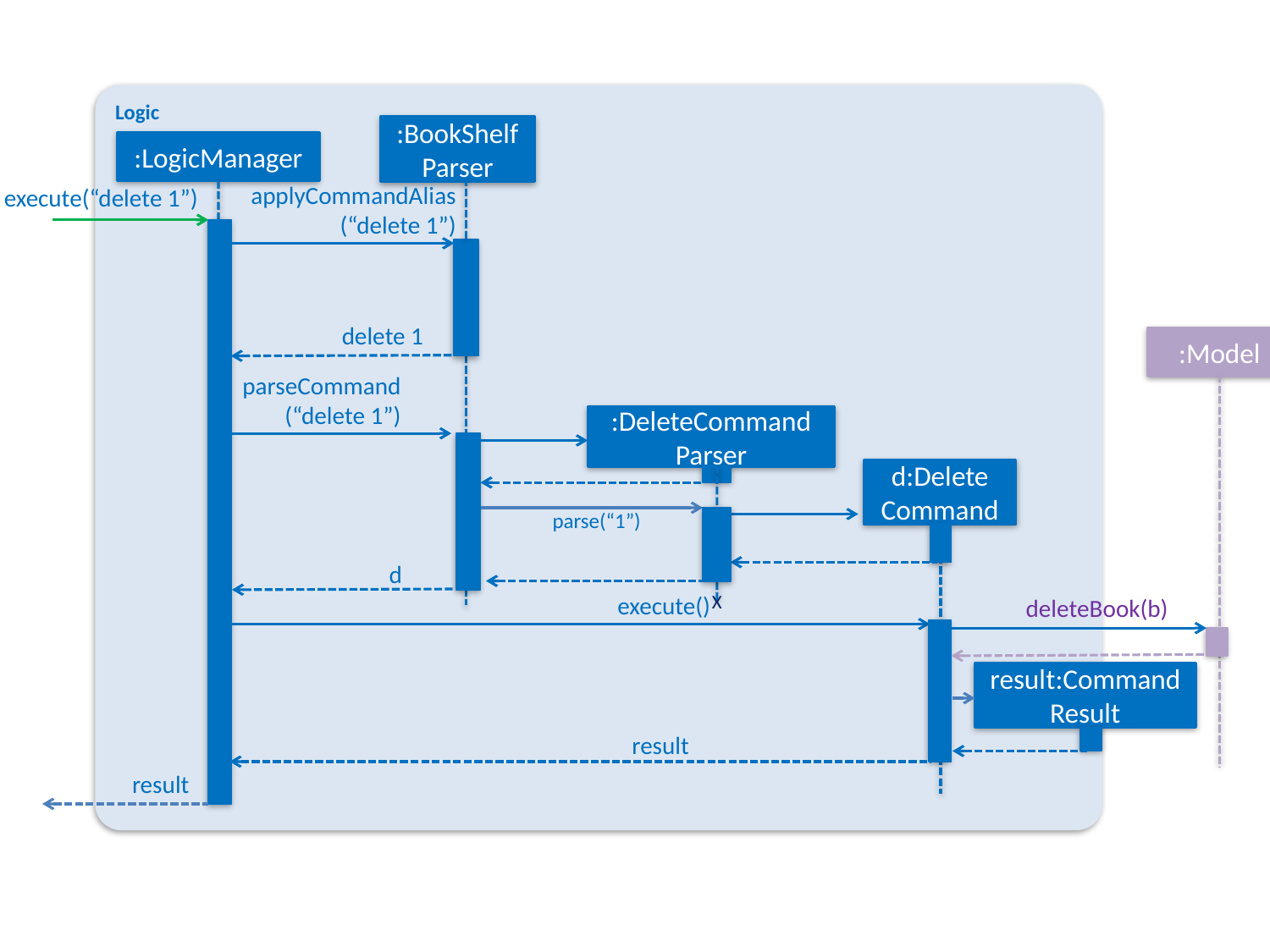

Logic
:BookShelfParser
:LogicManager
applyCommandAlias(“delete 1”)
execute(“delete 1”)

delete 1
:Model
parseCommand(“delete 1”)
:DeleteCommand
Parser

d:Delete
Command

parse(“1”)

d
X
execute()
deleteBook(b)

result:Command Result

result
result